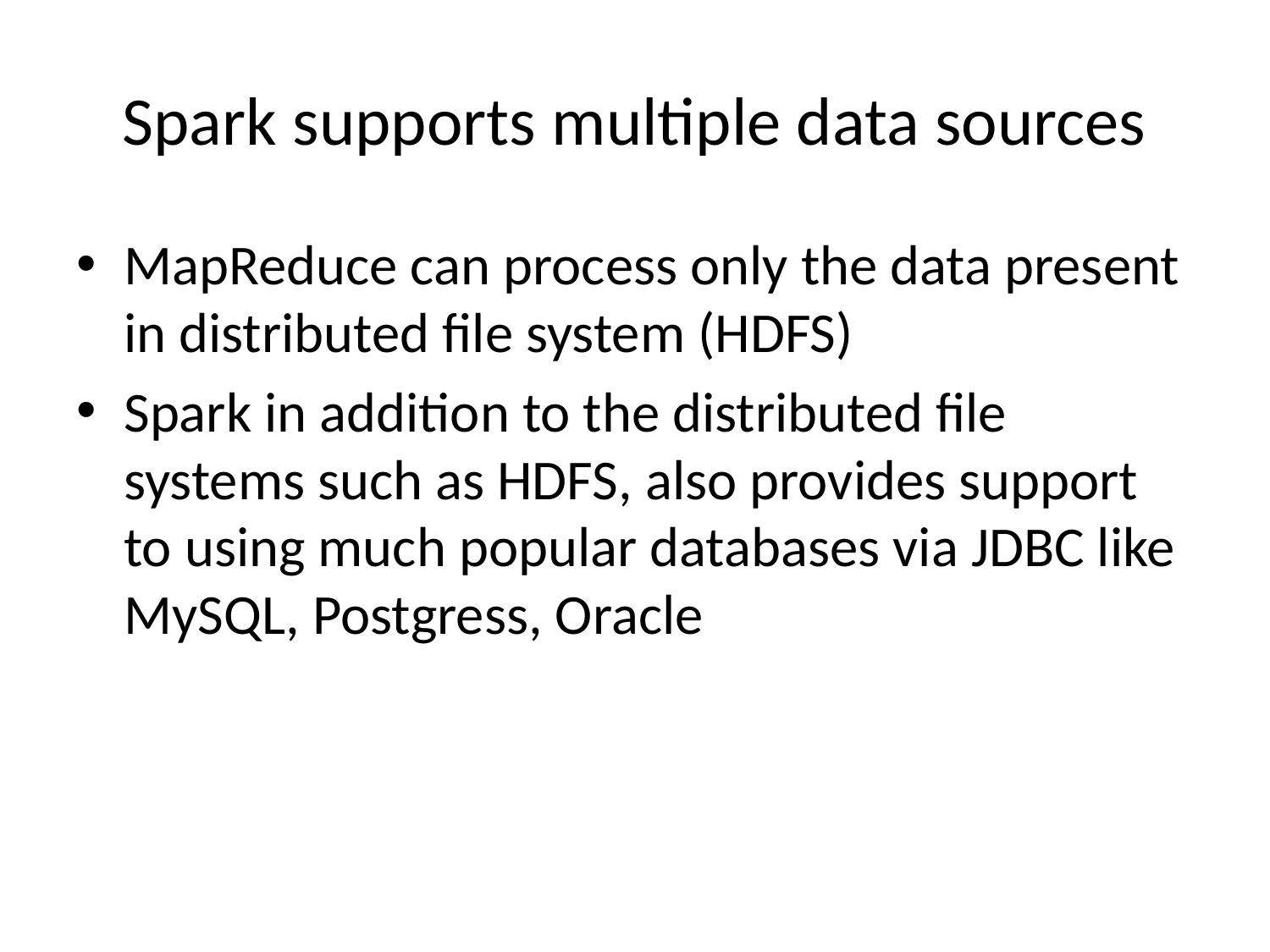

# Spark supports multiple data sources
MapReduce can process only the data present in distributed file system (HDFS)
Spark in addition to the distributed file systems such as HDFS, also provides support to using much popular databases via JDBC like MySQL, Postgress, Oracle